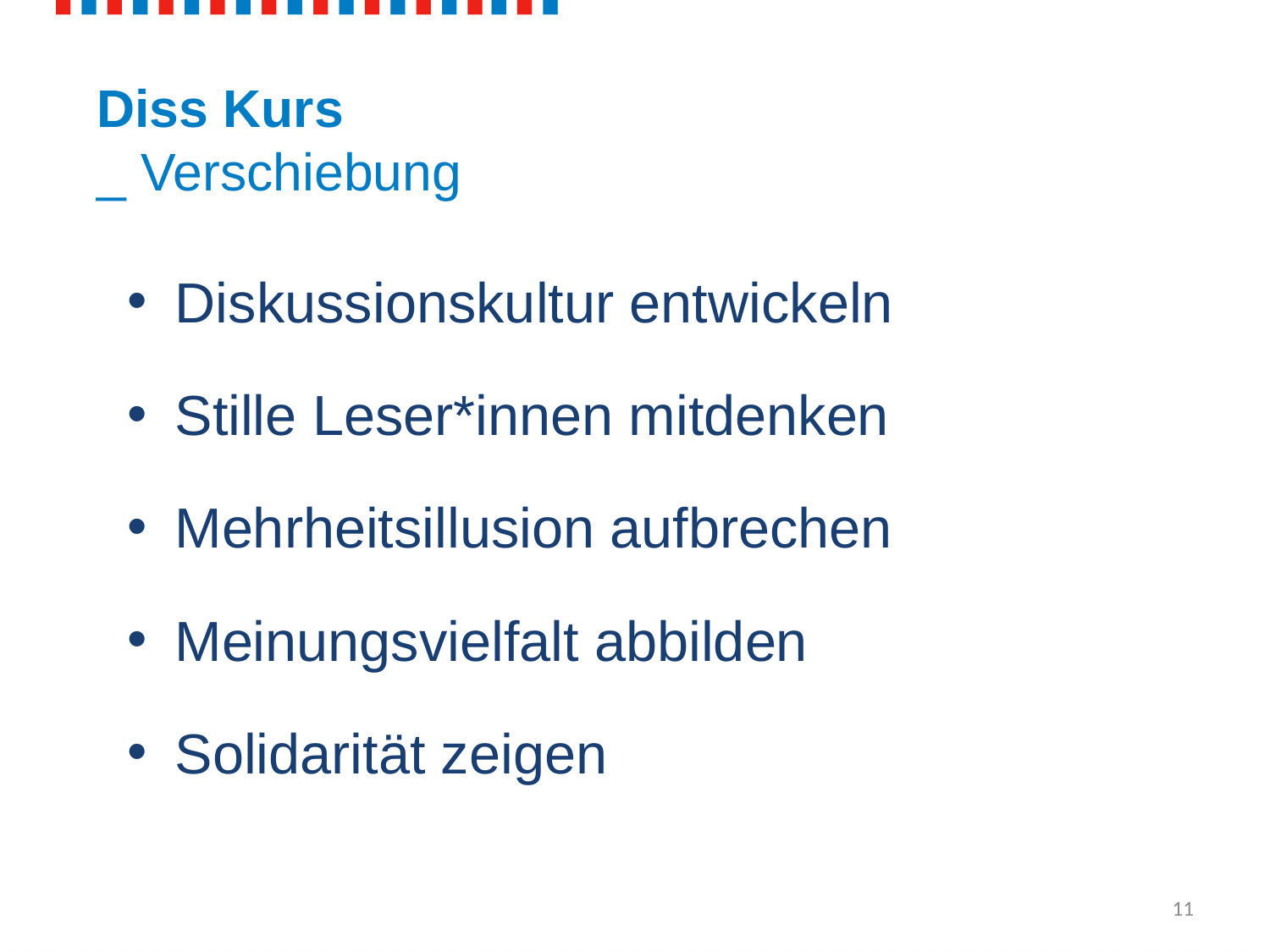

Diss Kurs
_ Verschiebung
Diskussionskultur entwickeln
Stille Leser*innen mitdenken
Mehrheitsillusion aufbrechen
Meinungsvielfalt abbilden
Solidarität zeigen
11